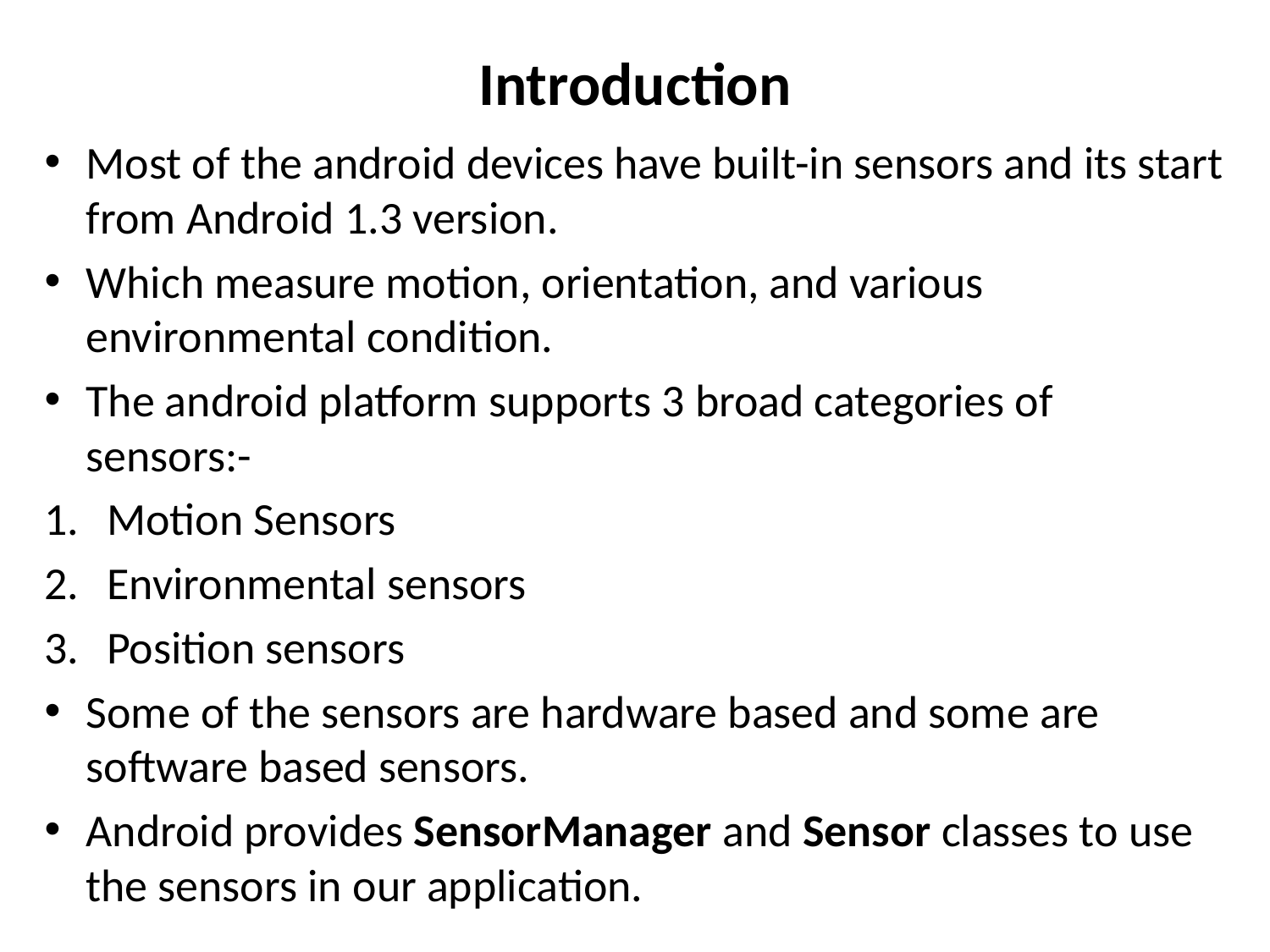

# Introduction
Most of the android devices have built-in sensors and its start from Android 1.3 version.
Which measure motion, orientation, and various environmental condition.
The android platform supports 3 broad categories of sensors:-
Motion Sensors
Environmental sensors
Position sensors
Some of the sensors are hardware based and some are software based sensors.
Android provides SensorManager and Sensor classes to use the sensors in our application.